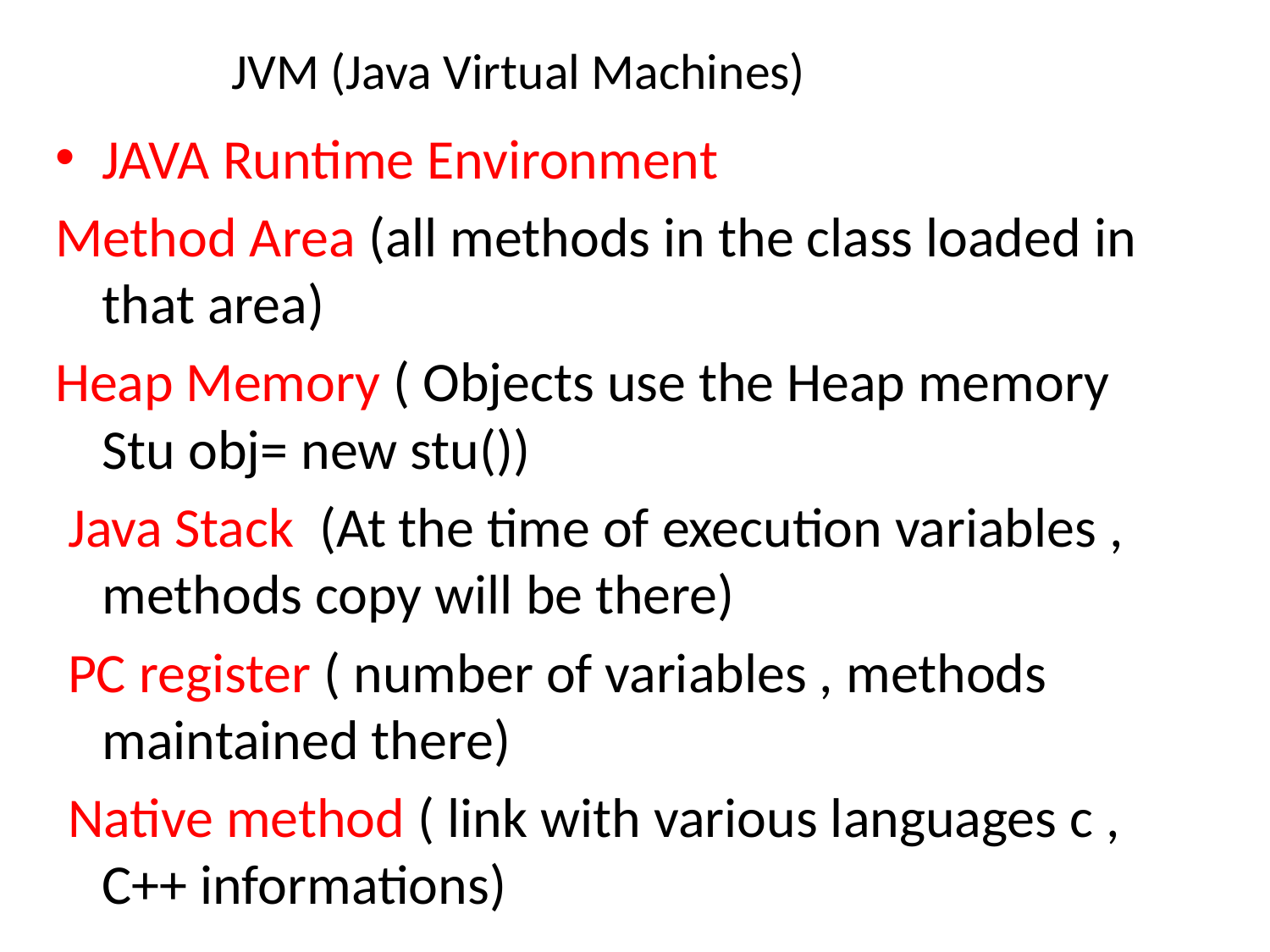

# JVM (Java Virtual Machines)
JAVA Runtime Environment
Method Area (all methods in the class loaded in that area)
Heap Memory ( Objects use the Heap memory Stu obj= new stu())
 Java Stack  (At the time of execution variables , methods copy will be there)
 PC register ( number of variables , methods maintained there)
 Native method ( link with various languages c , C++ informations)